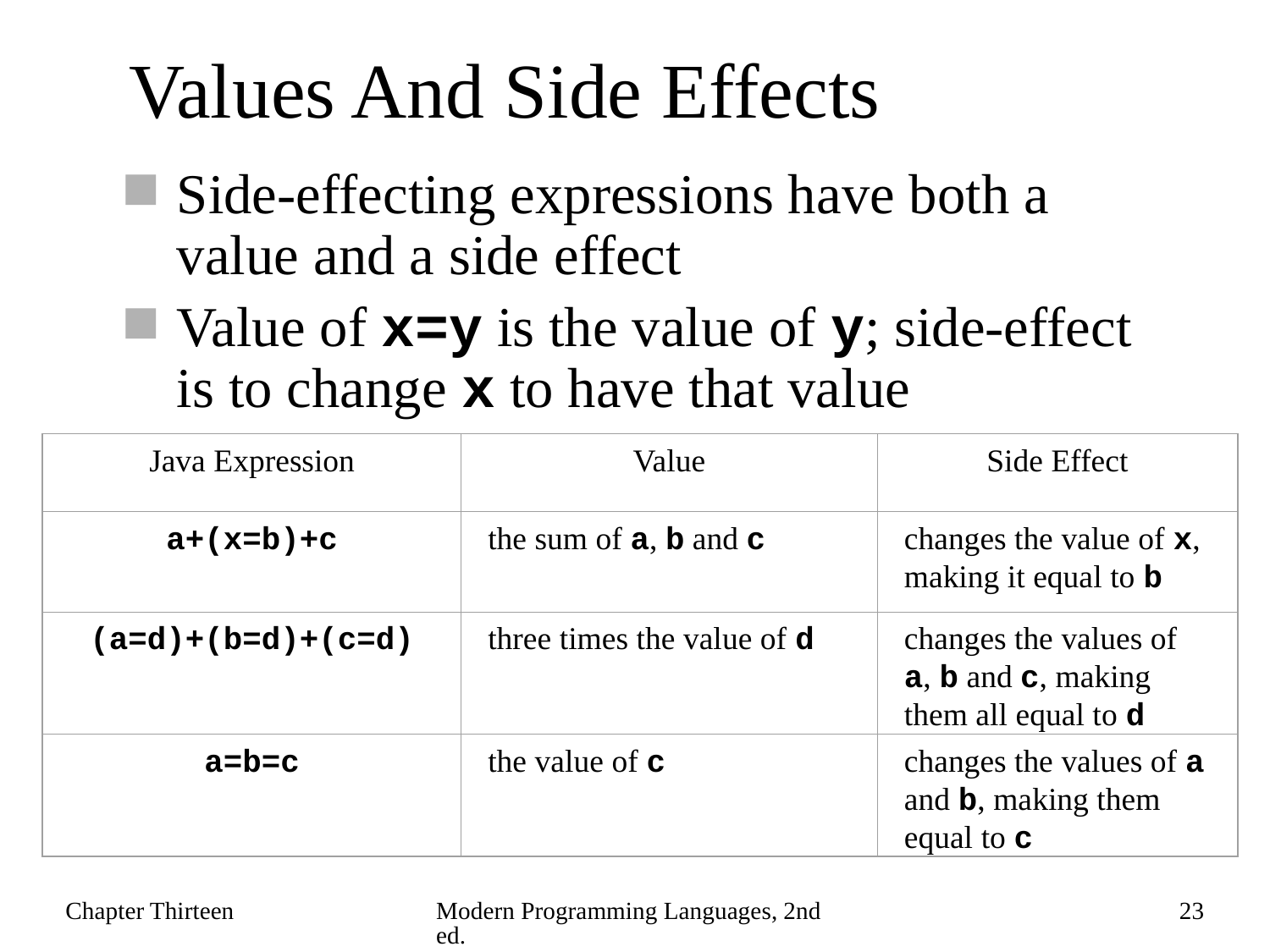

# Values And Side Effects
Side-effecting expressions have both a value and a side effect
Value of x=y is the value of y; side-effect is to change x to have that value

Java Expression

Value

Side Effect

a+(x=b)+c

the sum of a, b and c

changes the value of x, making it equal to b

(a=d)+(b=d)+(c=d)

three times the value of d

changes the values of a, b and c, making them all equal to d

a=b=c

the value of c

changes the values of a and b, making them equal to c

Chapter Thirteen
Modern Programming Languages, 2nd ed.
23